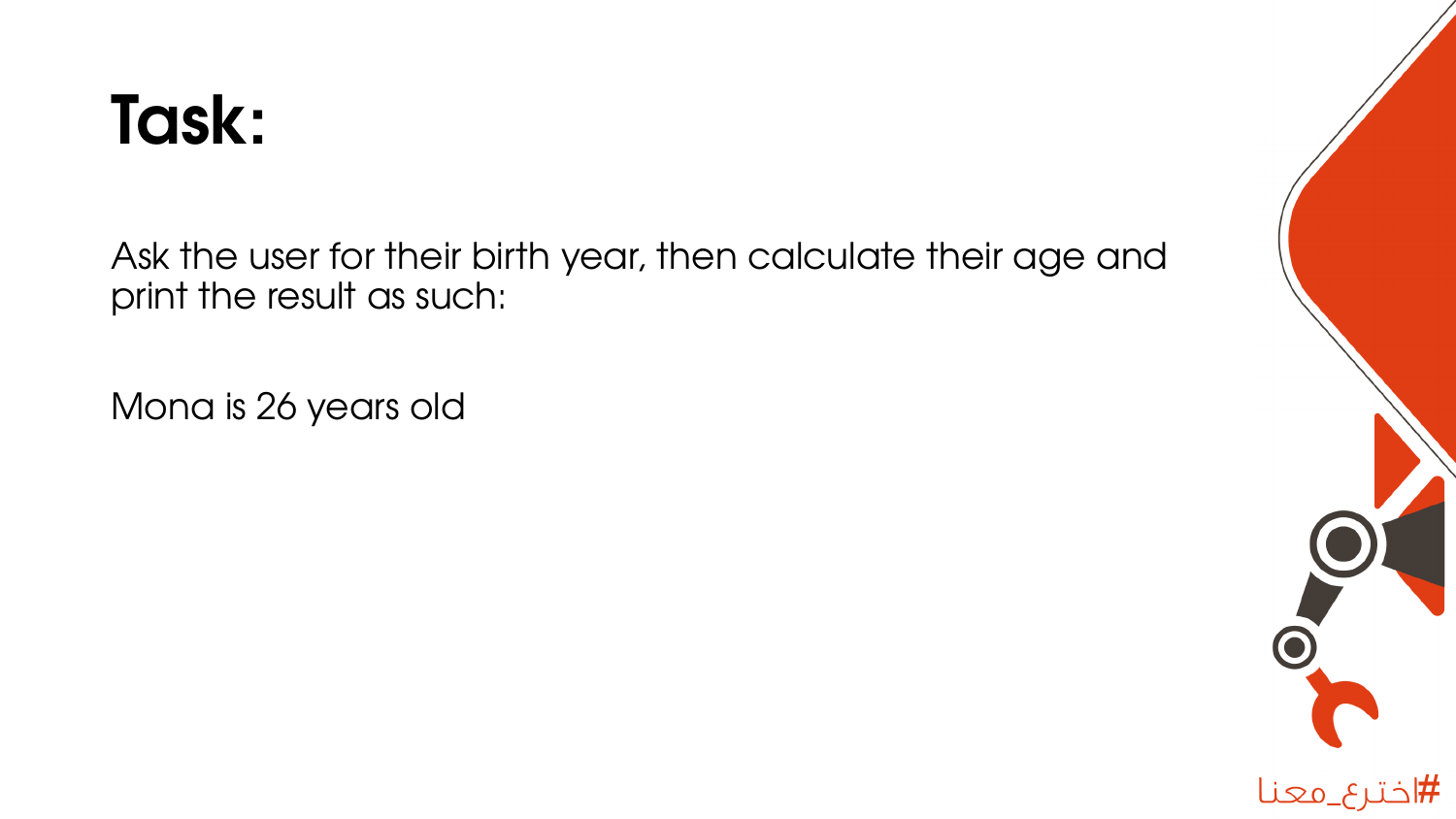

# Task:
Ask the user for their birth year, then calculate their age and print the result as such:

Mona is 26 years old